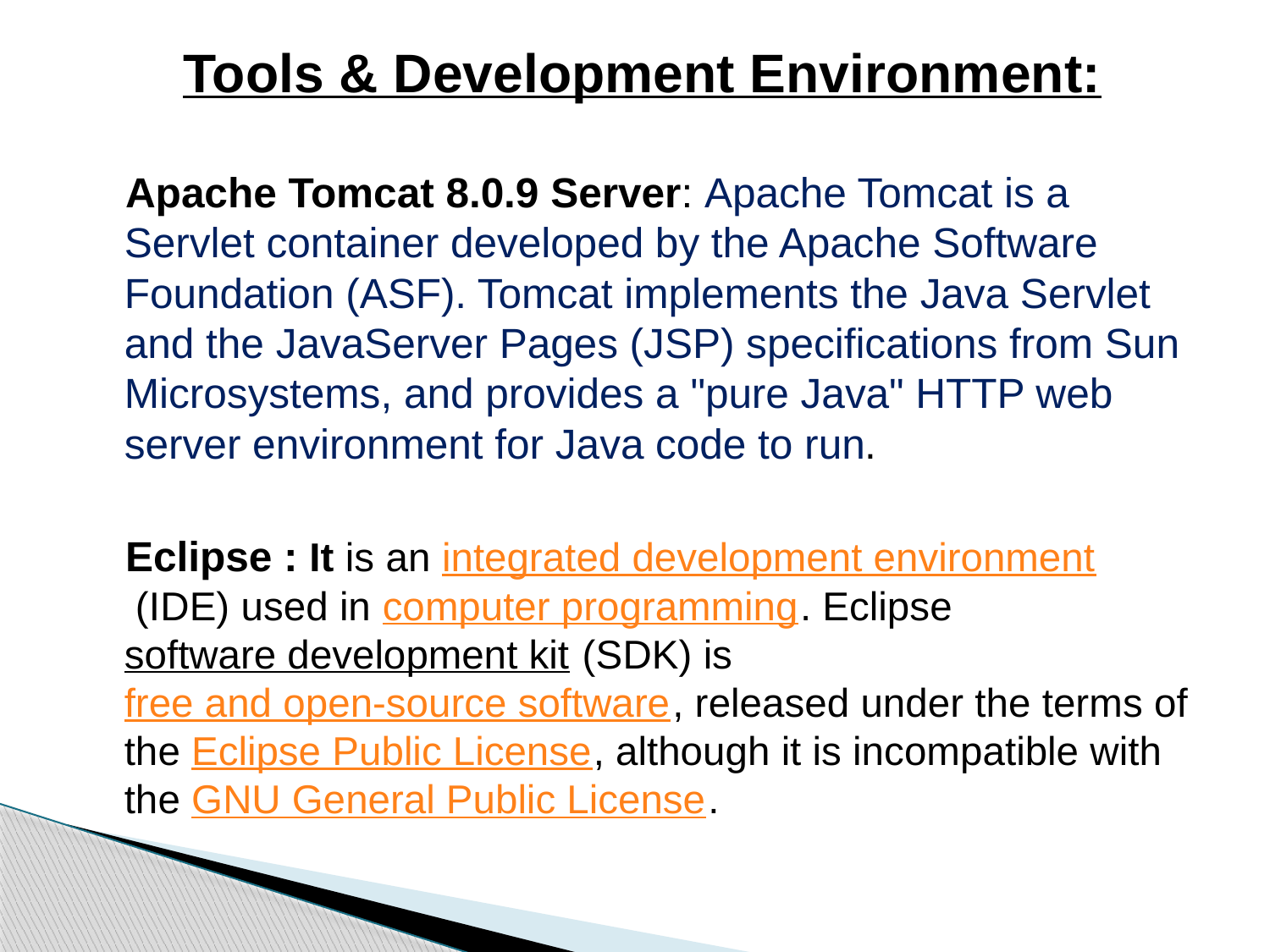

Tools & Development Environment:

   Apache Tomcat 8.0.9 Server: Apache Tomcat is a Servlet container developed by the Apache Software Foundation (ASF). Tomcat implements the Java Servlet and the JavaServer Pages (JSP) specifications from Sun Microsystems, and provides a "pure Java" HTTP web server environment for Java code to run.

   Eclipse : It is an integrated development environment (IDE) used in computer programming. Eclipse software development kit (SDK) is free and open-source software, released under the terms of the Eclipse Public License, although it is incompatible with the GNU General Public License.